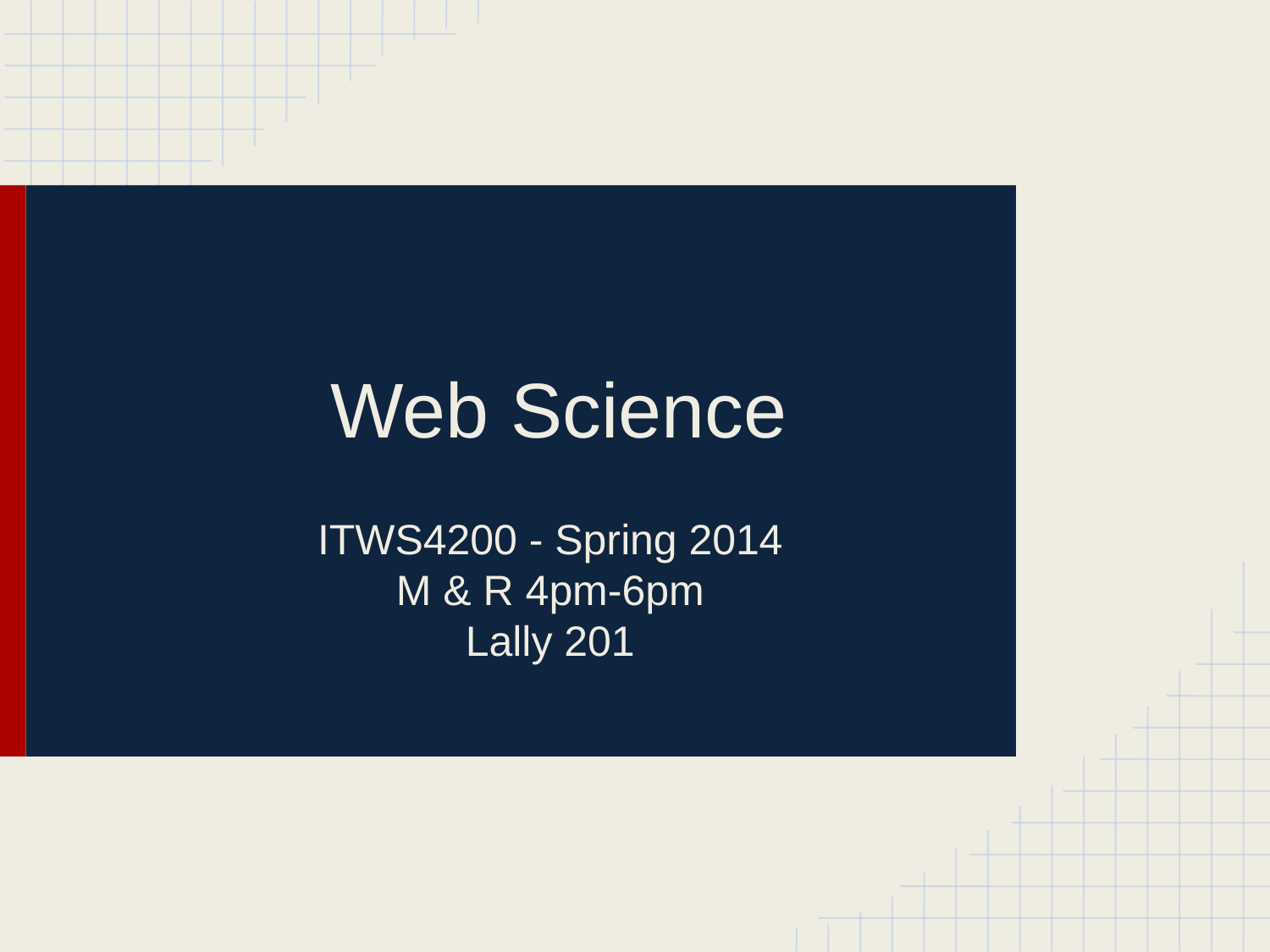

# Web Science
ITWS4200 - Spring 2014
M & R 4pm-6pm
Lally 201